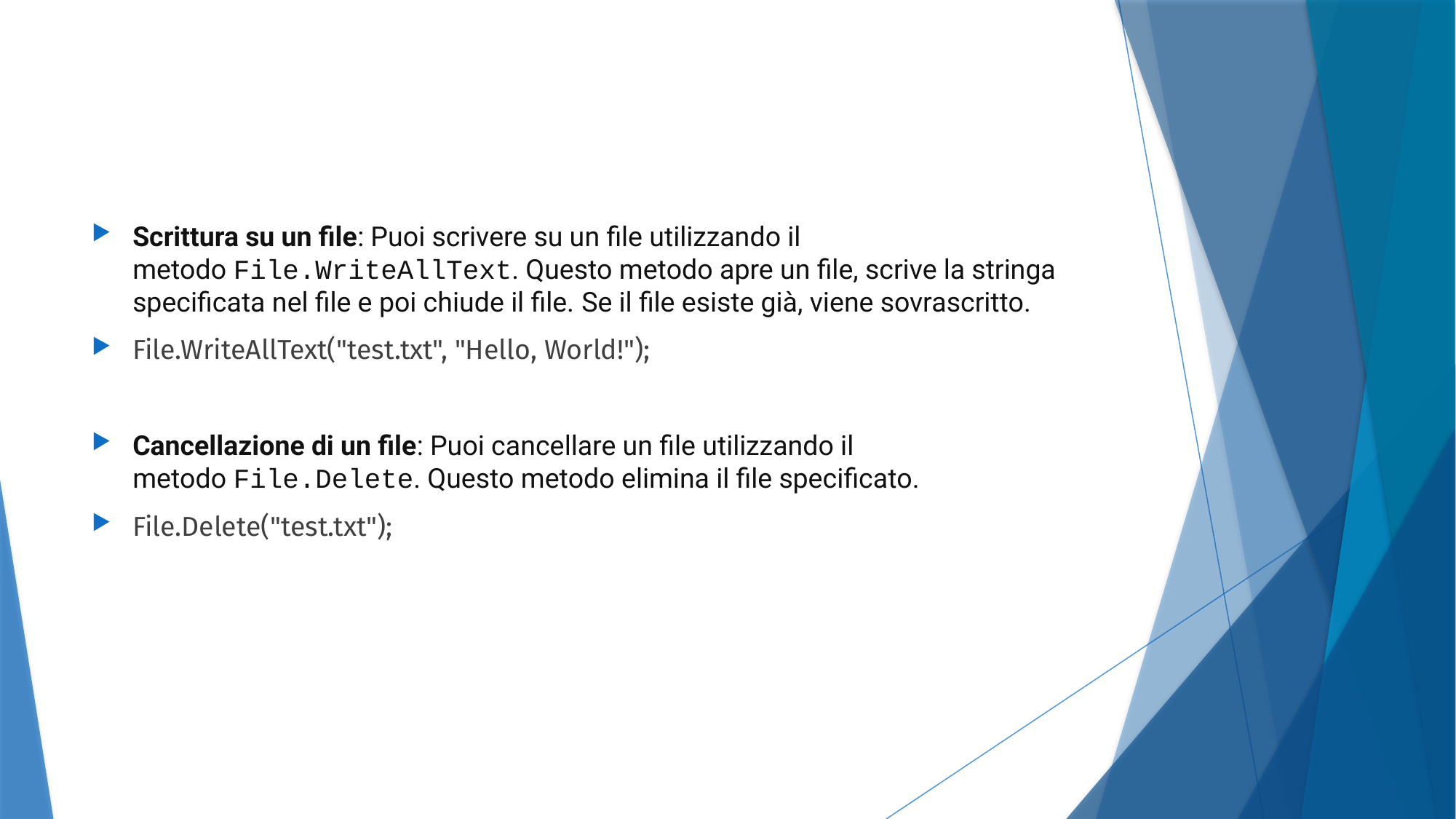

Scrittura su un file: Puoi scrivere su un file utilizzando il metodo File.WriteAllText. Questo metodo apre un file, scrive la stringa specificata nel file e poi chiude il file. Se il file esiste già, viene sovrascritto.
File.WriteAllText("test.txt", "Hello, World!");

Cancellazione di un file: Puoi cancellare un file utilizzando il metodo File.Delete. Questo metodo elimina il file specificato.
File.Delete("test.txt");